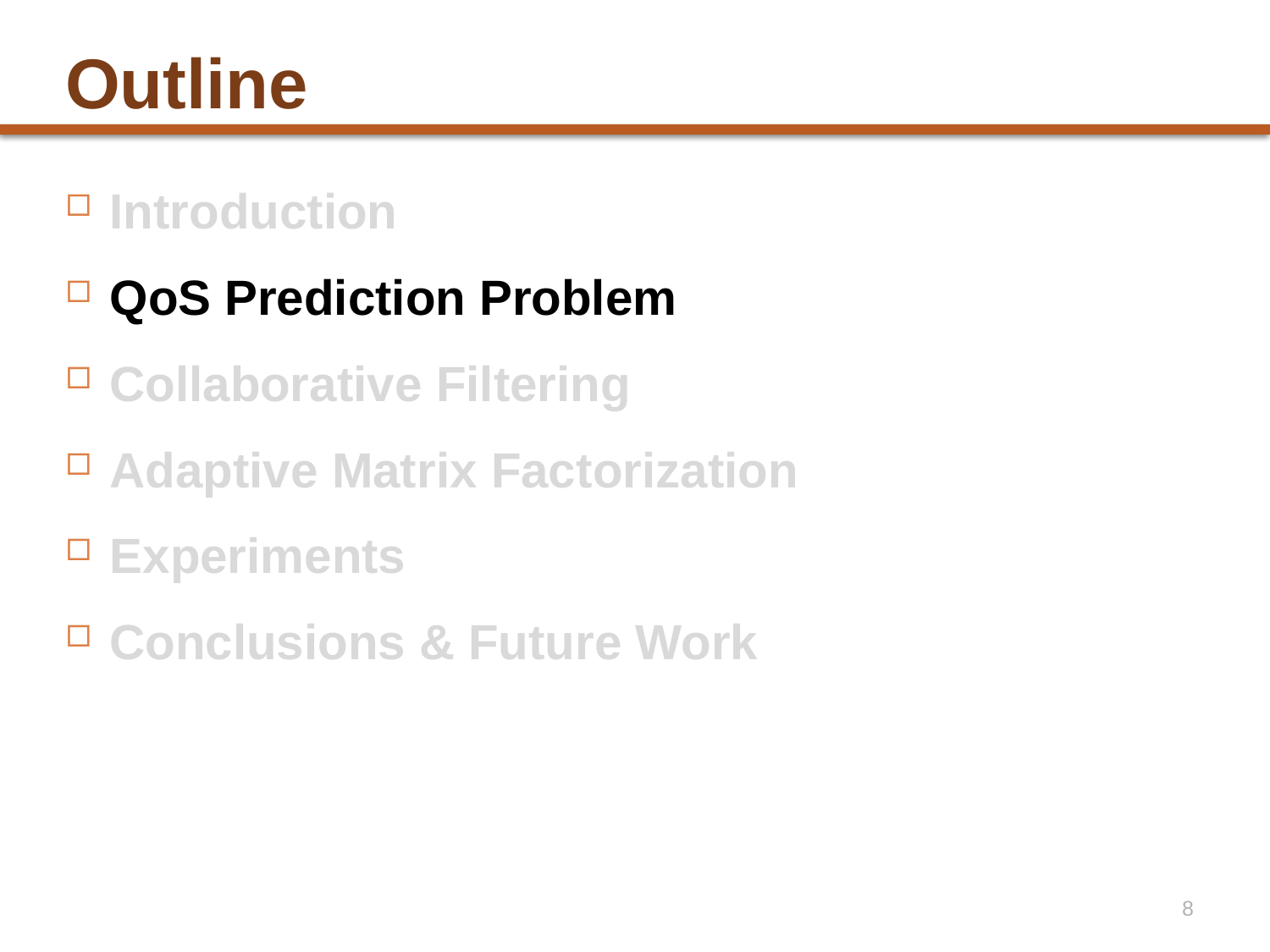

# Outline
Introduction
QoS Prediction Problem
Collaborative Filtering
Adaptive Matrix Factorization
Experiments
Conclusions & Future Work

8